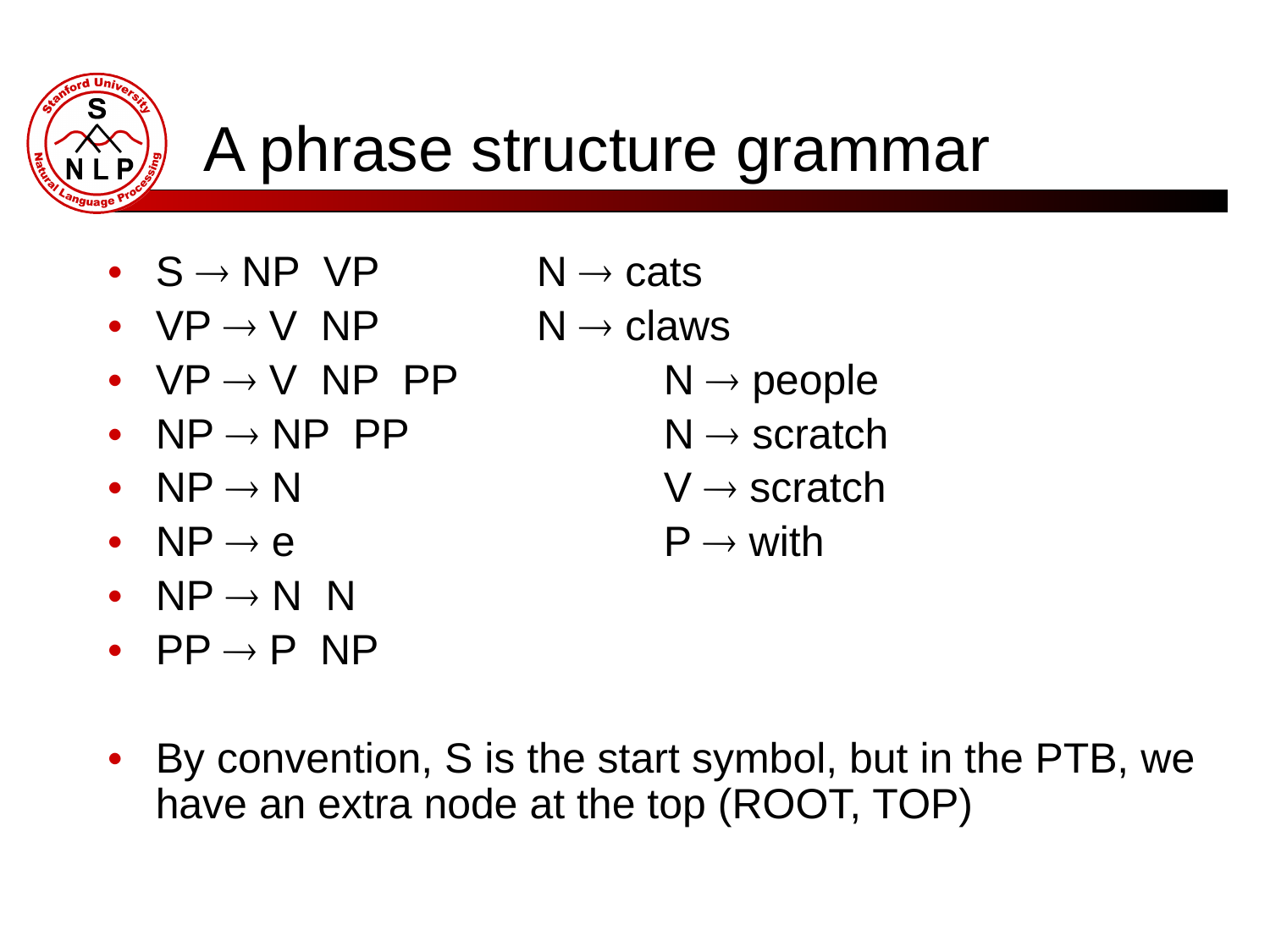

# A phrase structure grammar
S → NP  VP		N → cats
VP → V  NP		N → claws
VP → V  NP  PP		N → people
NP → NP  PP		N → scratch
NP → N			V → scratch
NP → e			P → with
NP → N  N
PP → P  NP

By convention, S is the start symbol, but in the PTB, we have an extra node at the top (ROOT, TOP)